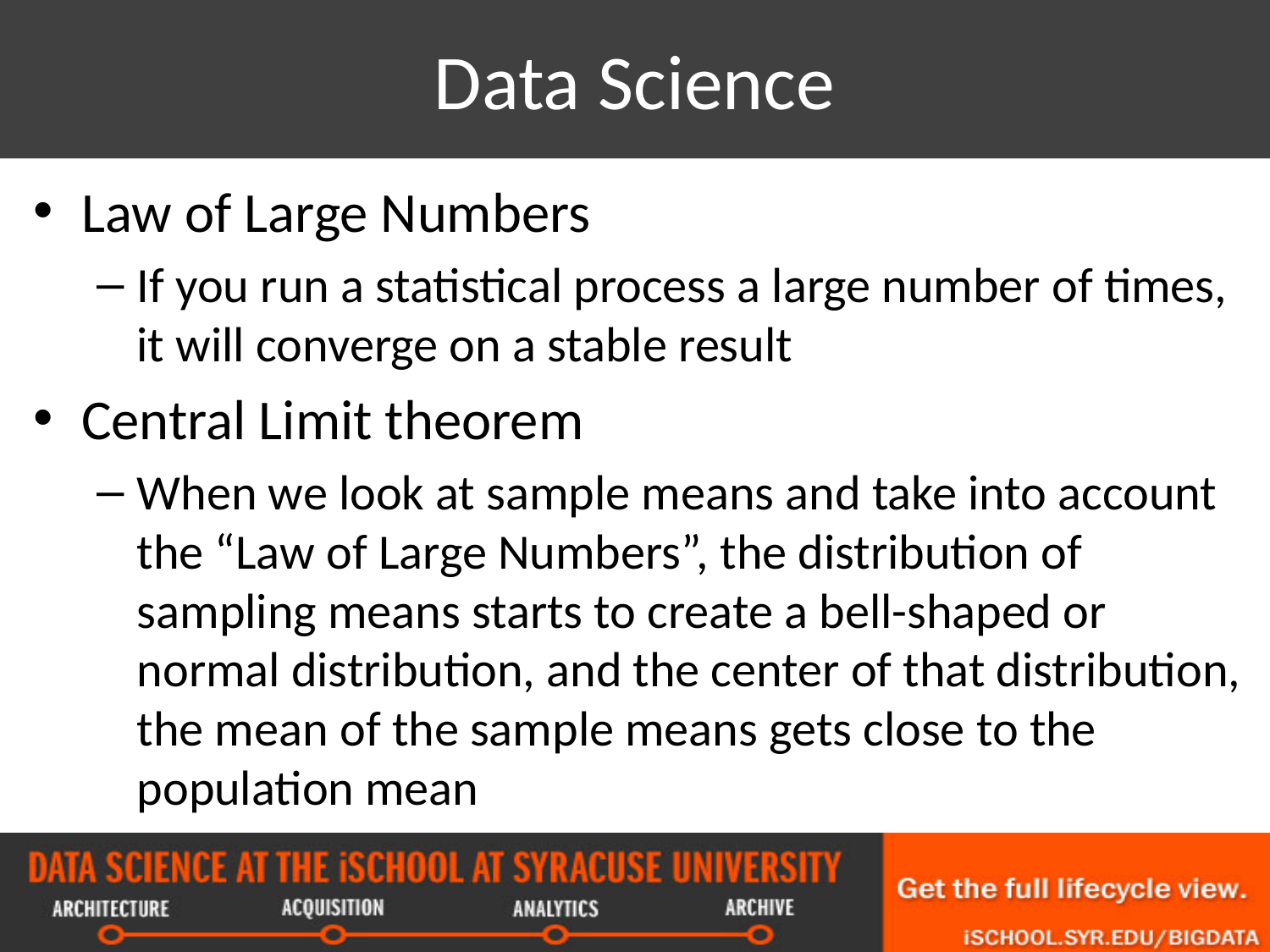

# Data Science
Law of Large Numbers
If you run a statistical process a large number of times, it will converge on a stable result
Central Limit theorem
When we look at sample means and take into account the “Law of Large Numbers”, the distribution of sampling means starts to create a bell-shaped or normal distribution, and the center of that distribution, the mean of the sample means gets close to the population mean